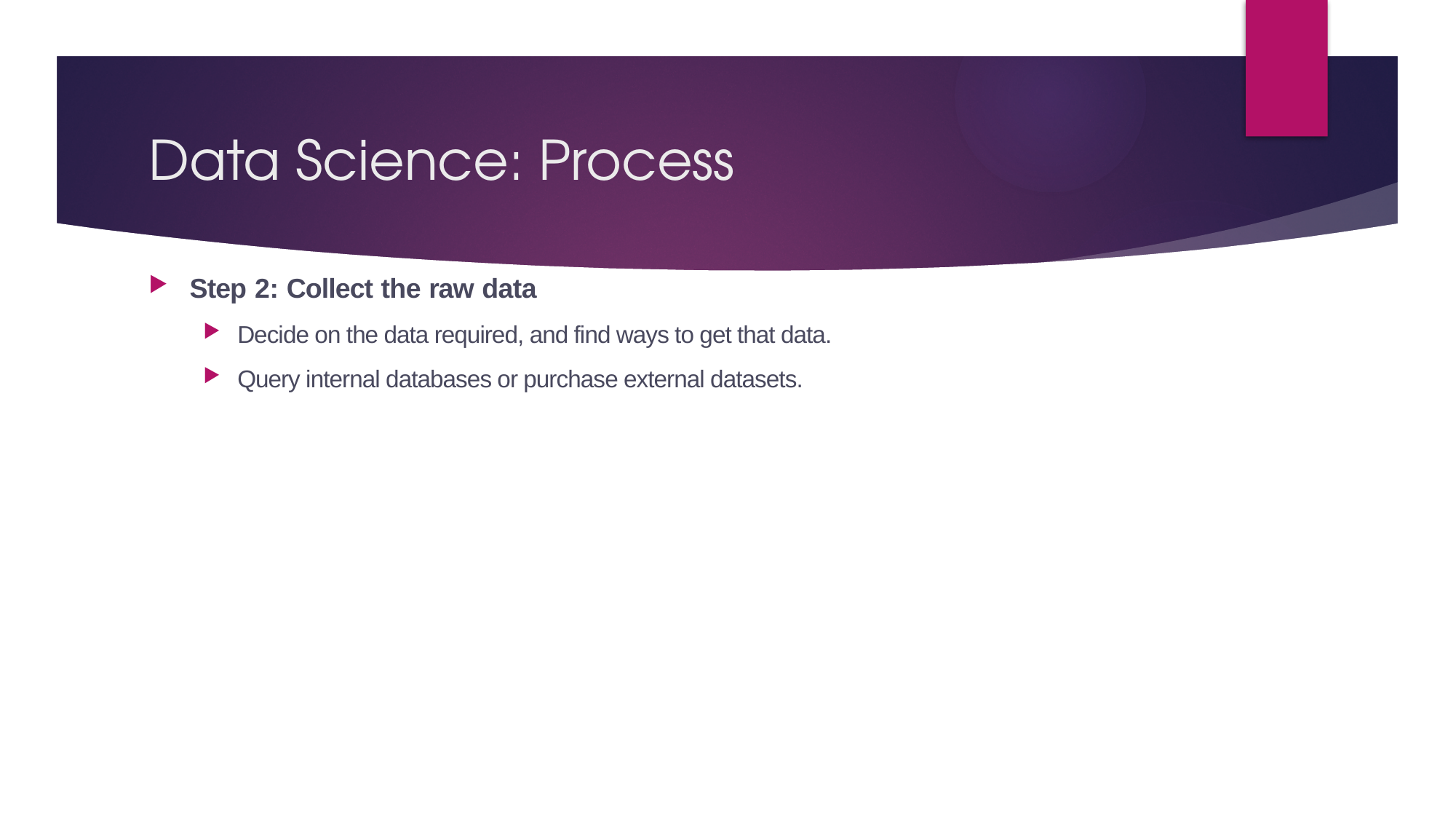

# Data Science: Process
Step 2: Collect the raw data
Decide on the data required, and find ways to get that data.
Query internal databases or purchase external datasets.